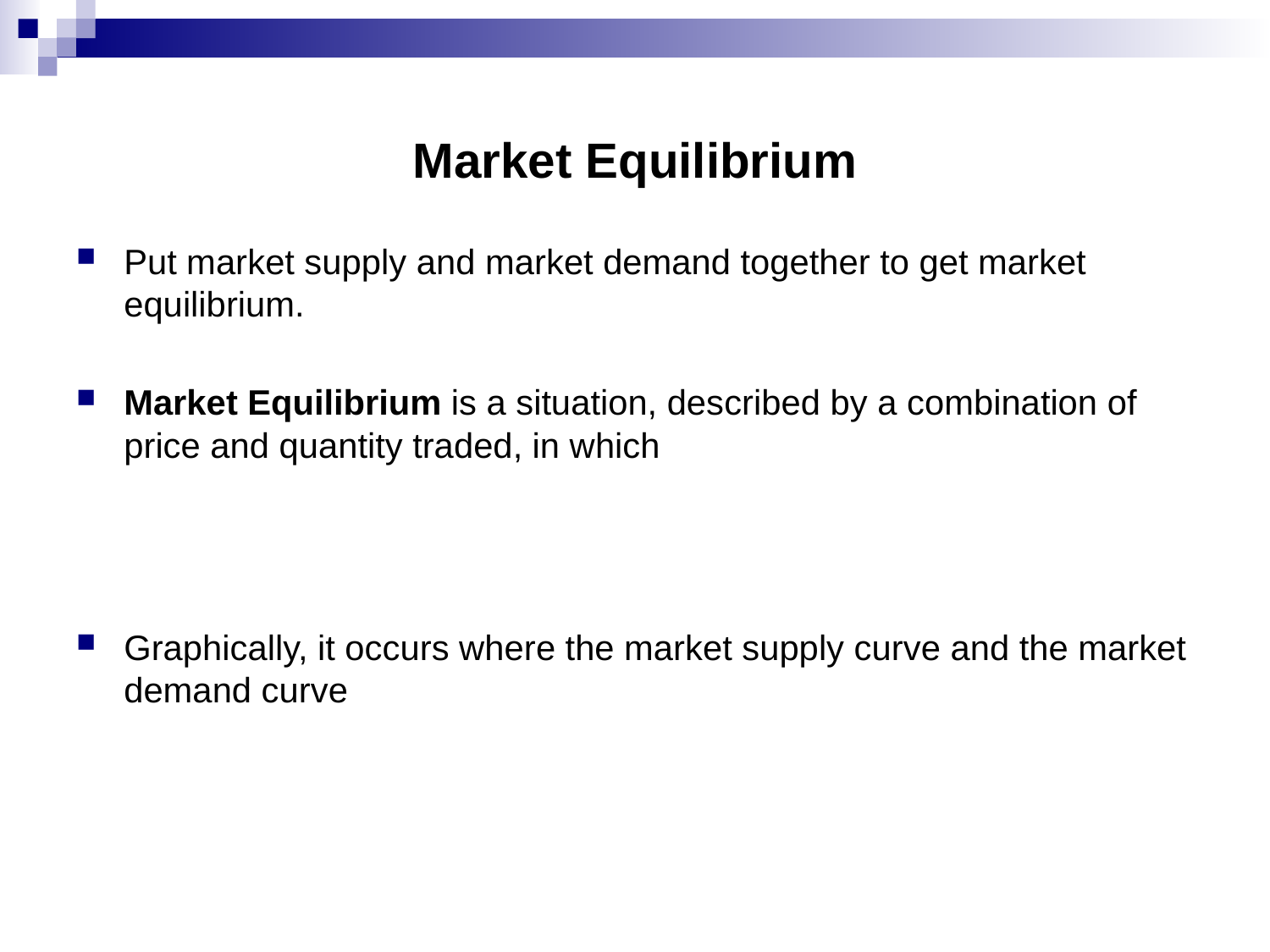

# Market Equilibrium
Put market supply and market demand together to get market equilibrium.

Market Equilibrium is a situation, described by a combination of price and quantity traded, in which

Graphically, it occurs where the market supply curve and the market demand curve